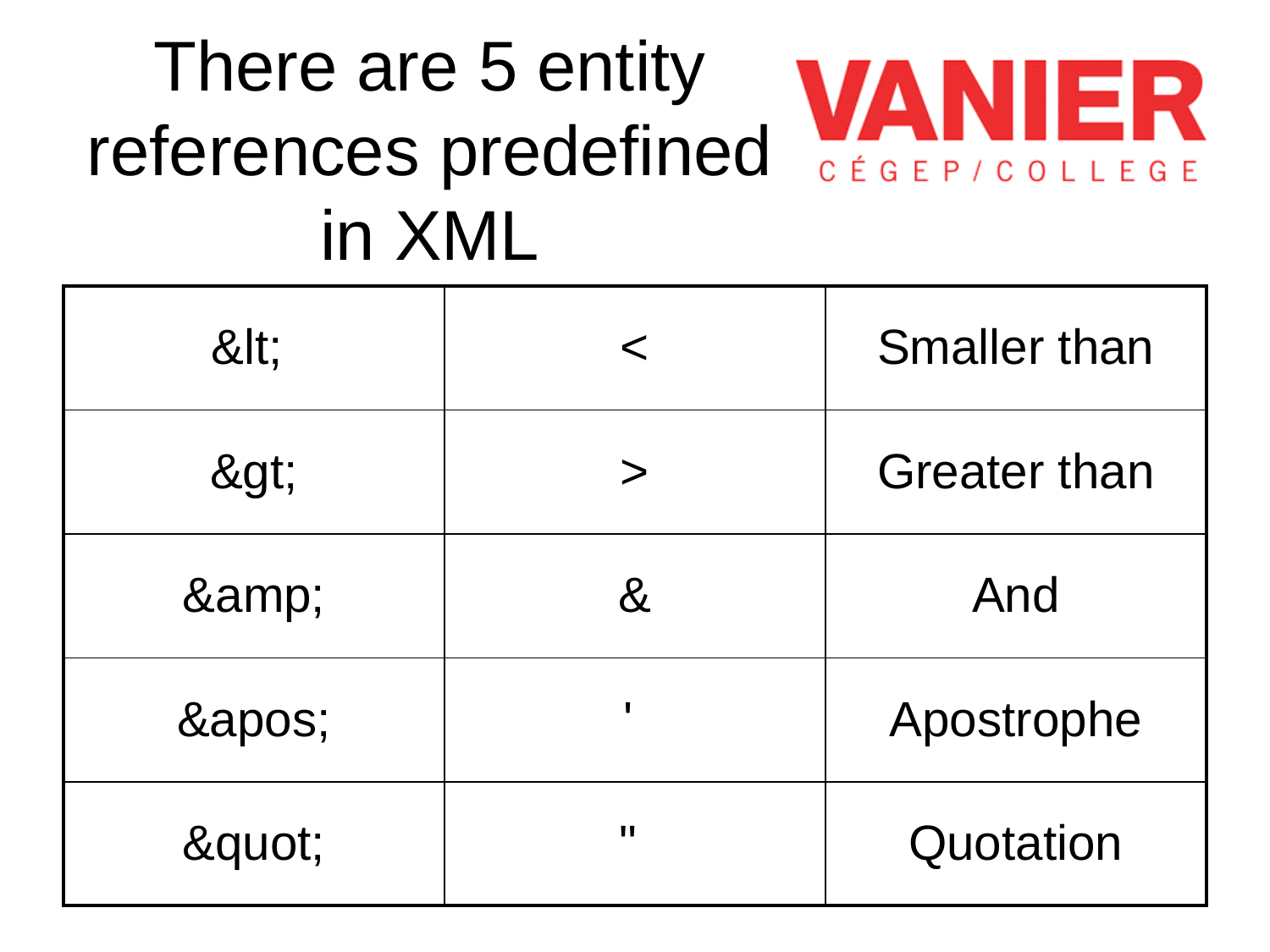

# There are 5 entity references predefined in XML
| &lt; | < | Smaller than |
| --- | --- | --- |
| &gt; | > | Greater than |
| &amp; | & | And |
| &apos; | ' | Apostrophe |
| &quot; | " | Quotation |